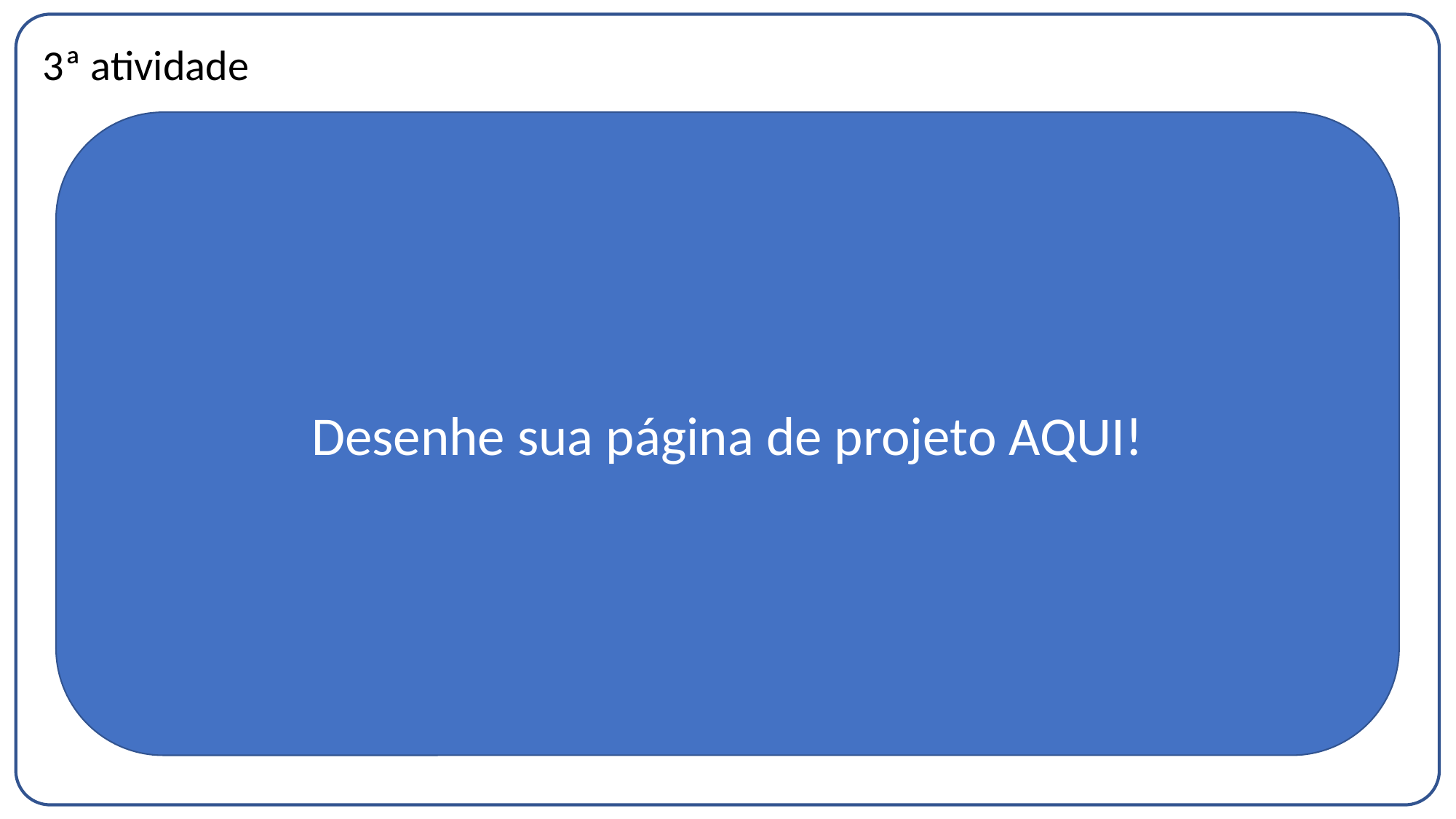

# 3ª atividade
Desenhe sua página de projeto AQUI!